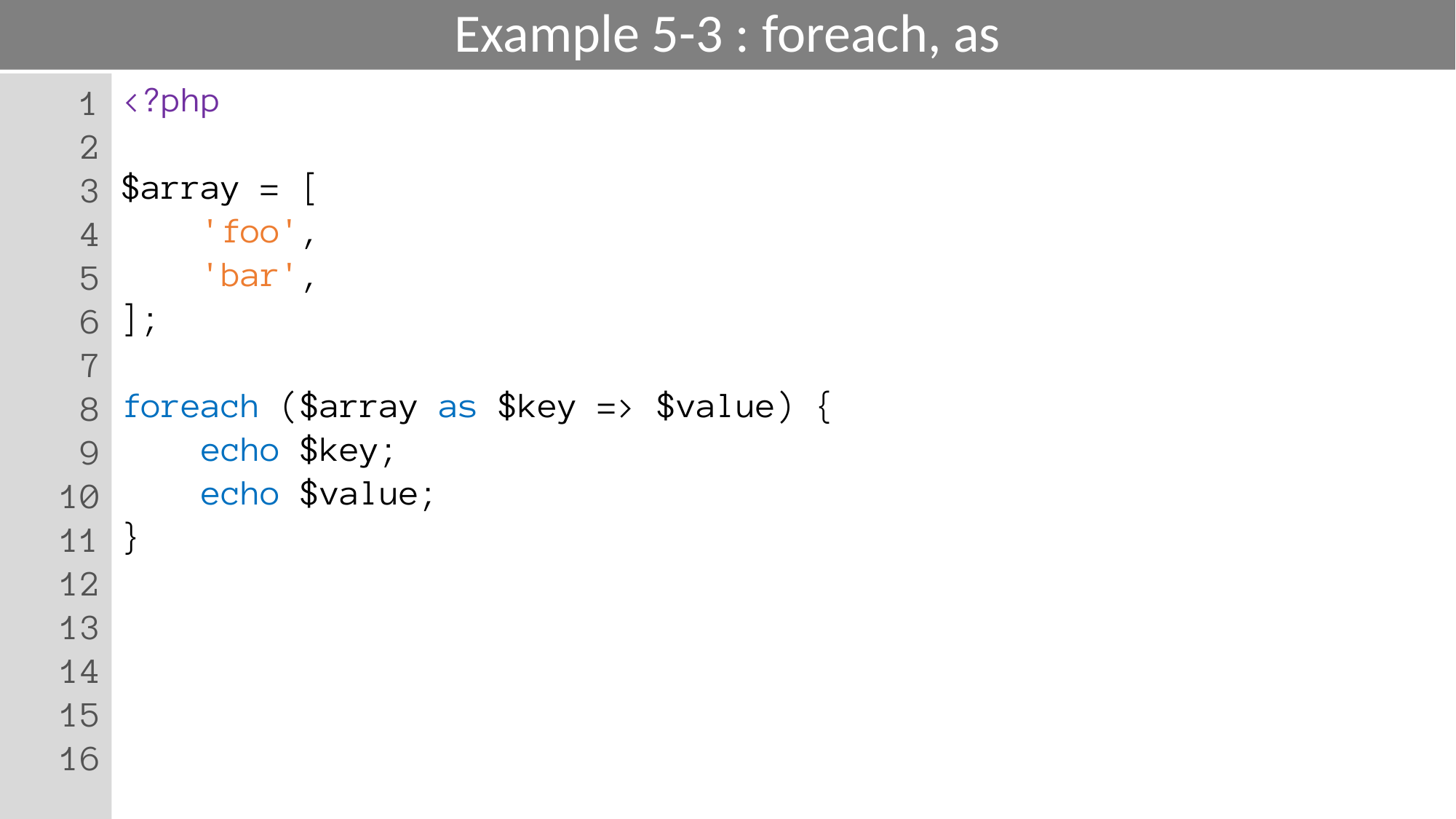

# Example 5-3 : foreach, as
1
2
3
4
5
6
7
8
9
10
11
12
13
14
15
16

<?php

$array = [
    'foo',
    'bar',
];

foreach ($array as $key => $value) {
    echo $key;
    echo $value;
}